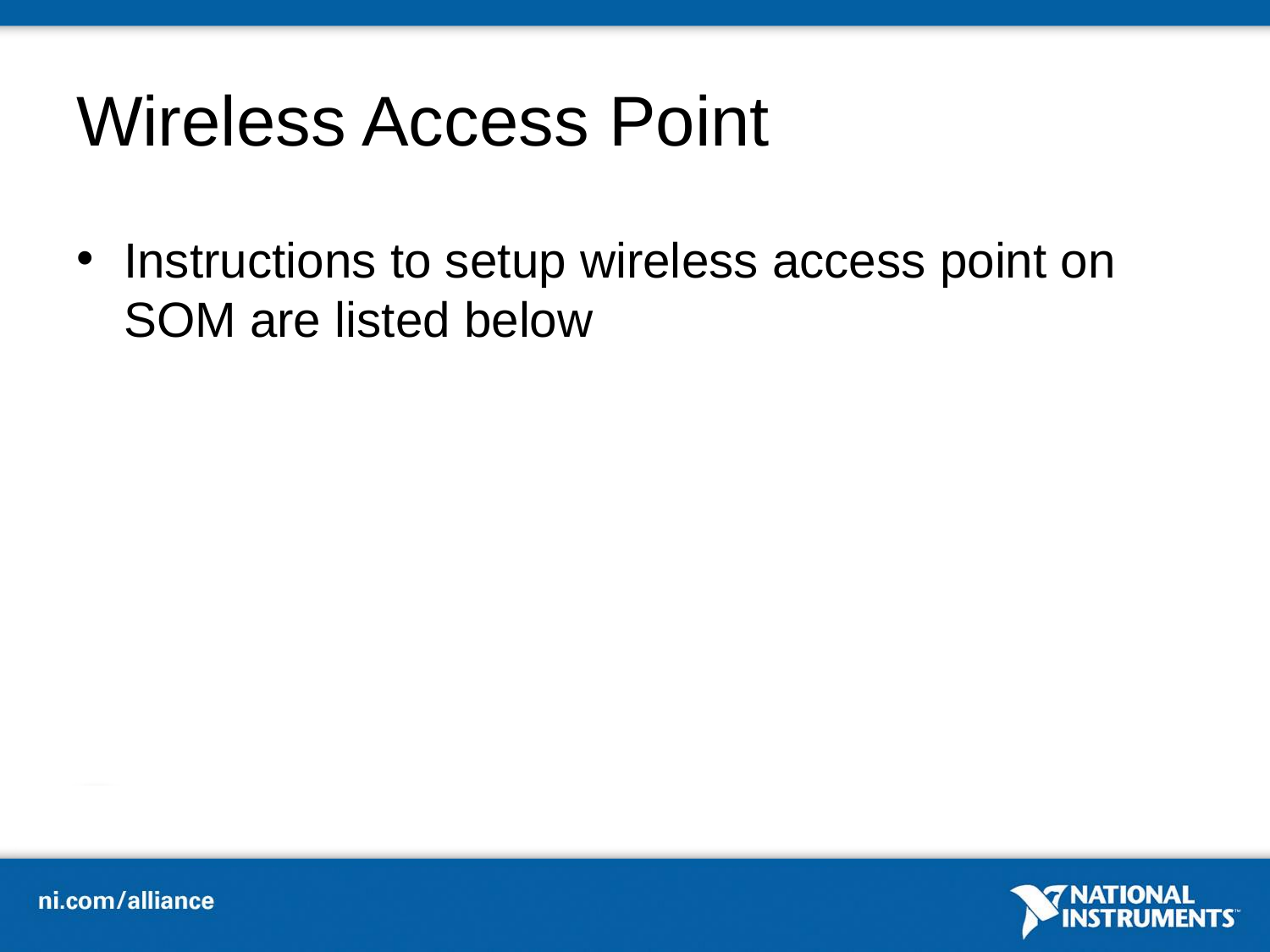

# Wireless Access Point
Instructions to setup wireless access point on SOM are listed below